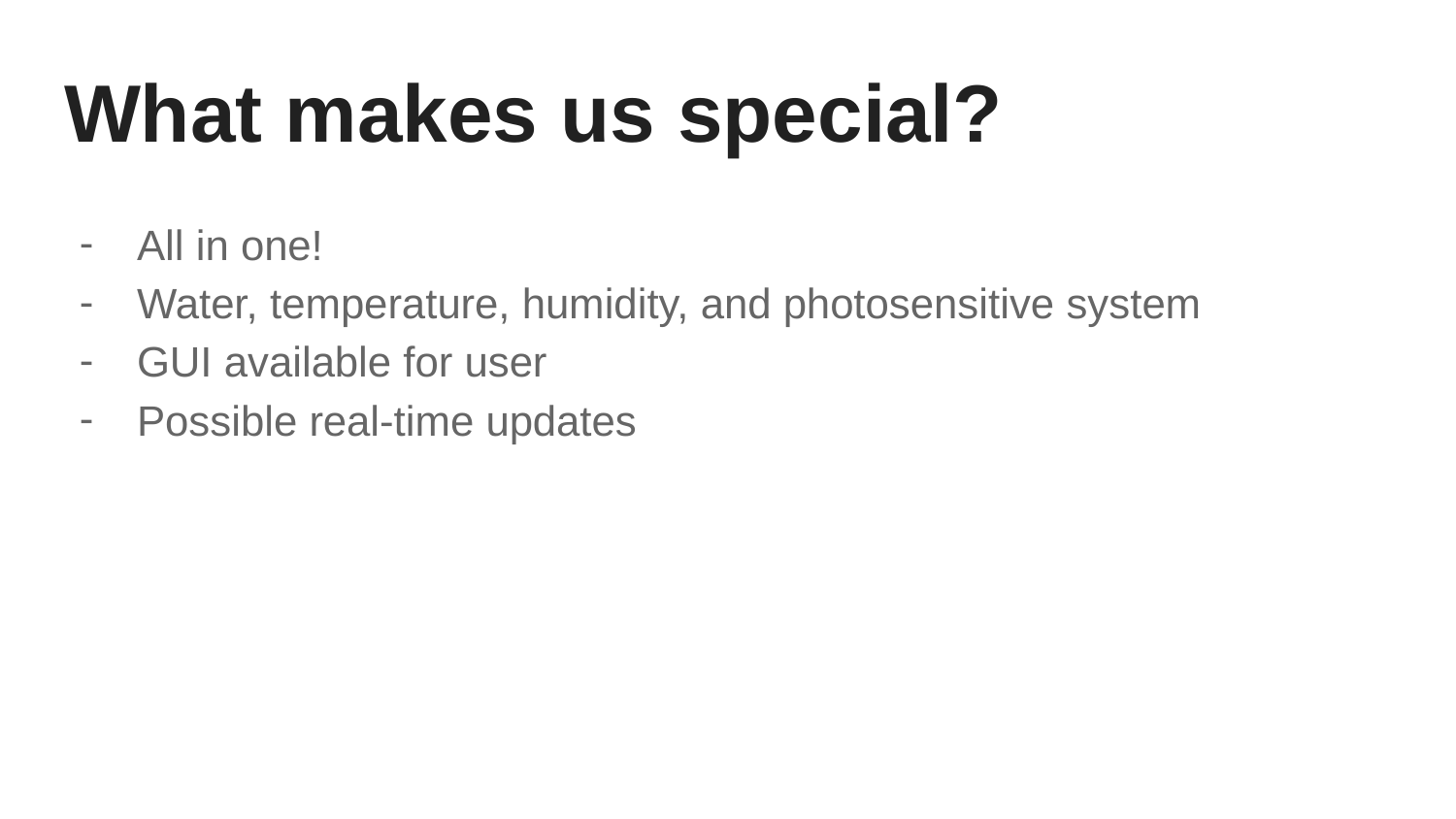

# What makes us special?
All in one!
Water, temperature, humidity, and photosensitive system
GUI available for user
Possible real-time updates